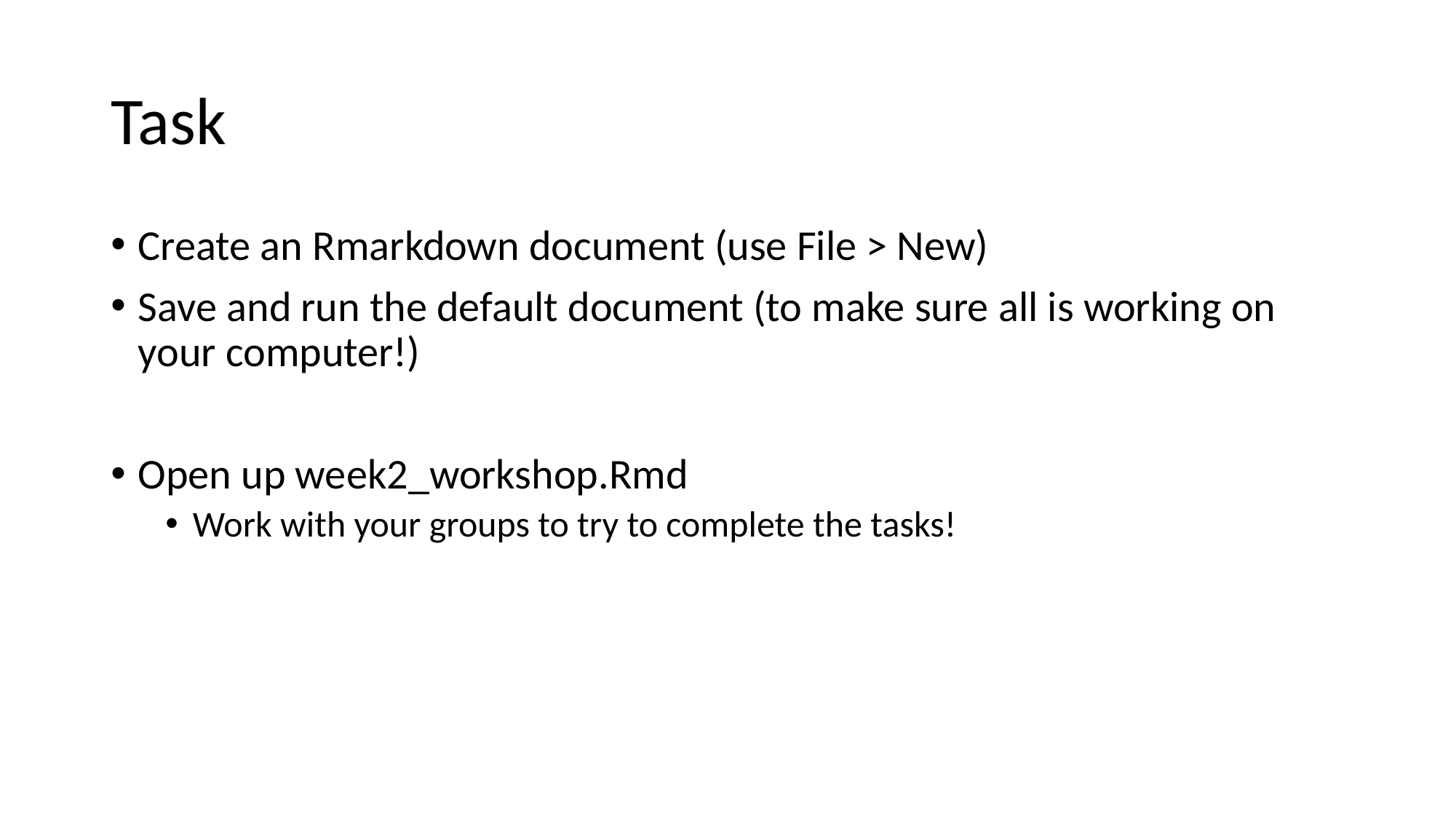

# Task
Create an Rmarkdown document (use File > New)
Save and run the default document (to make sure all is working on your computer!)

Open up week2_workshop.Rmd
Work with your groups to try to complete the tasks!